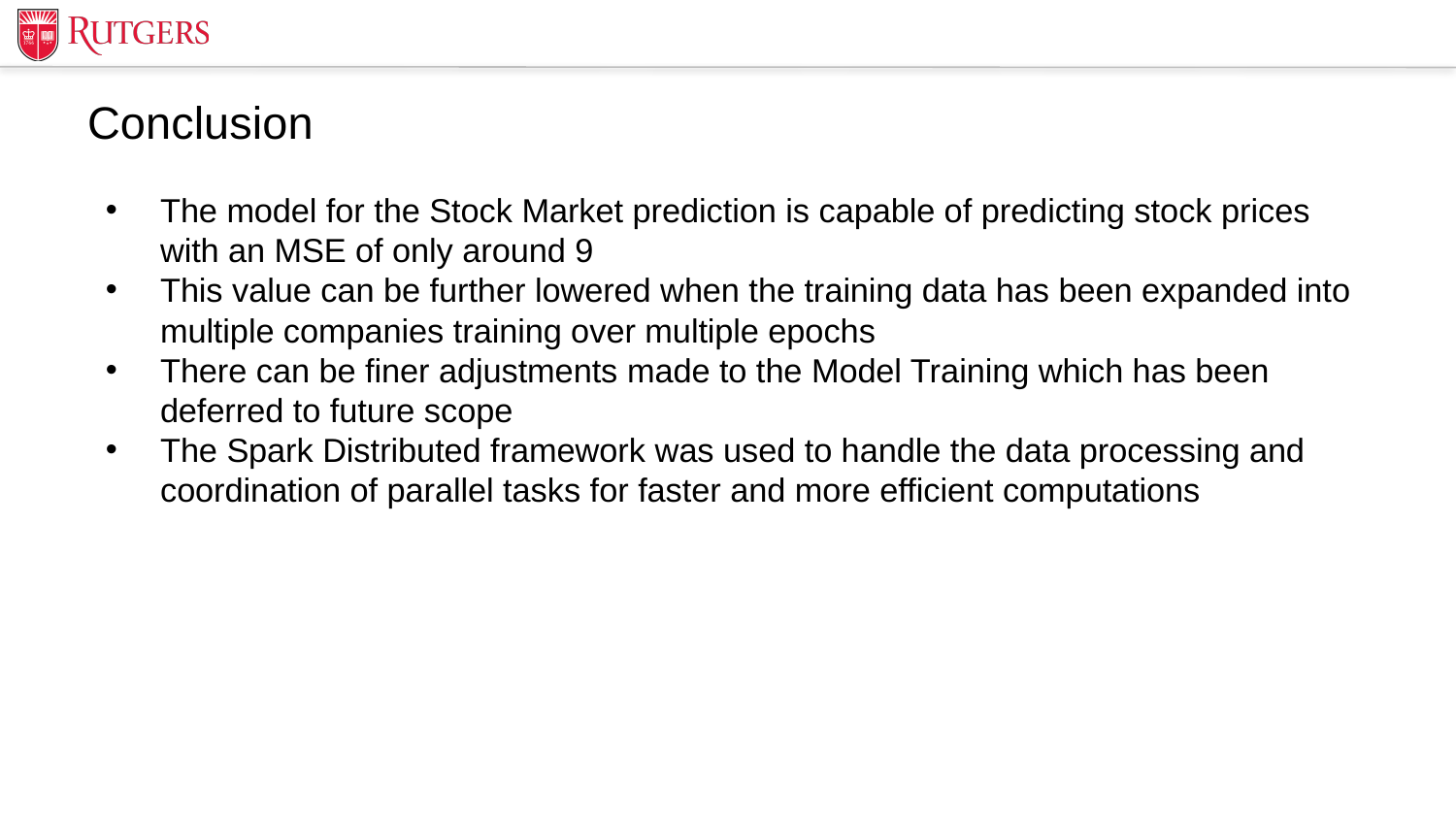

# Conclusion
The model for the Stock Market prediction is capable of predicting stock prices with an MSE of only around 9
This value can be further lowered when the training data has been expanded into multiple companies training over multiple epochs
There can be finer adjustments made to the Model Training which has been deferred to future scope
The Spark Distributed framework was used to handle the data processing and coordination of parallel tasks for faster and more efficient computations